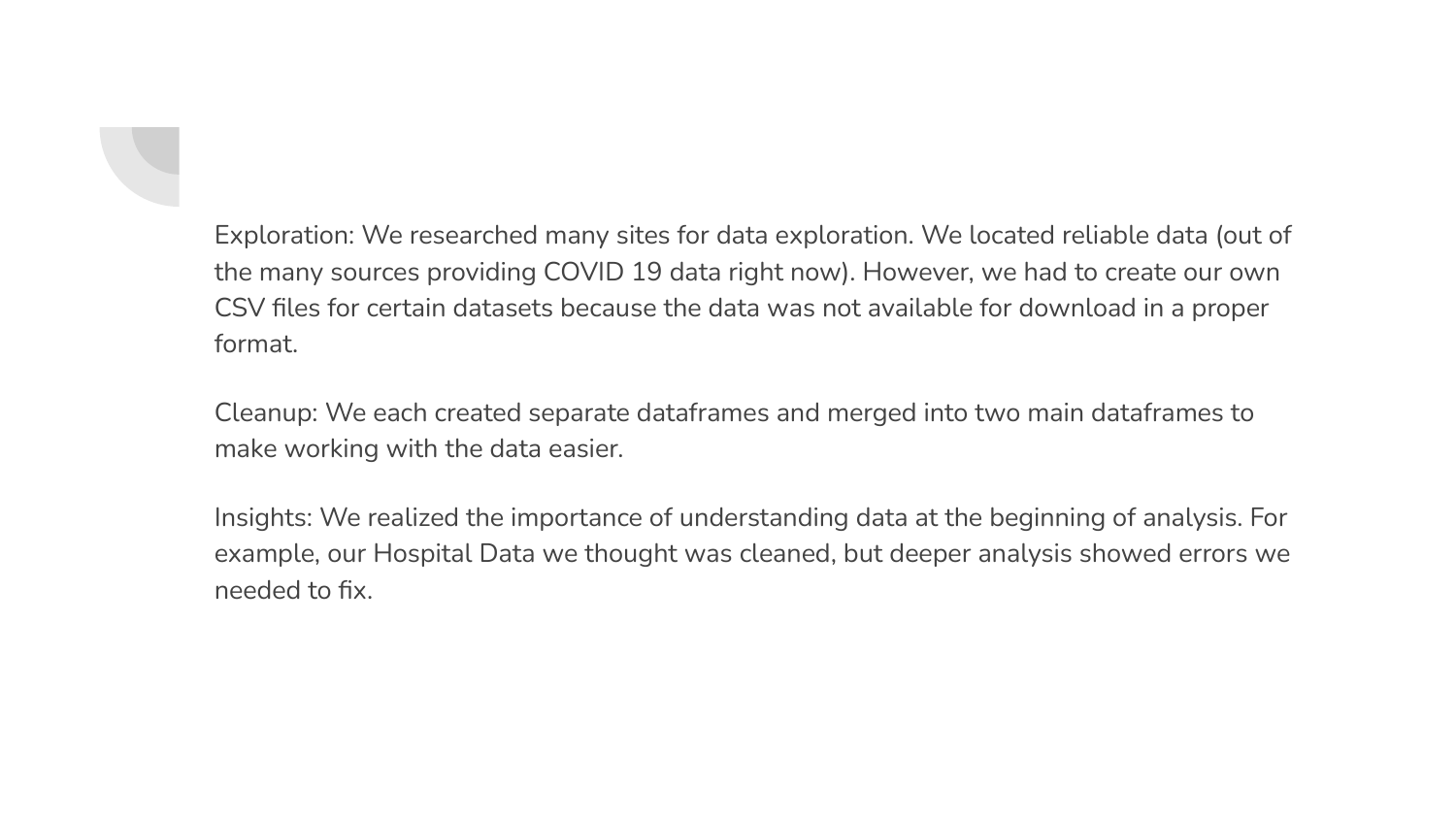

Exploration: We researched many sites for data exploration. We located reliable data (out of the many sources providing COVID 19 data right now). However, we had to create our own CSV files for certain datasets because the data was not available for download in a proper format.
Cleanup: We each created separate dataframes and merged into two main dataframes to make working with the data easier.
Insights: We realized the importance of understanding data at the beginning of analysis. For example, our Hospital Data we thought was cleaned, but deeper analysis showed errors we needed to fix.